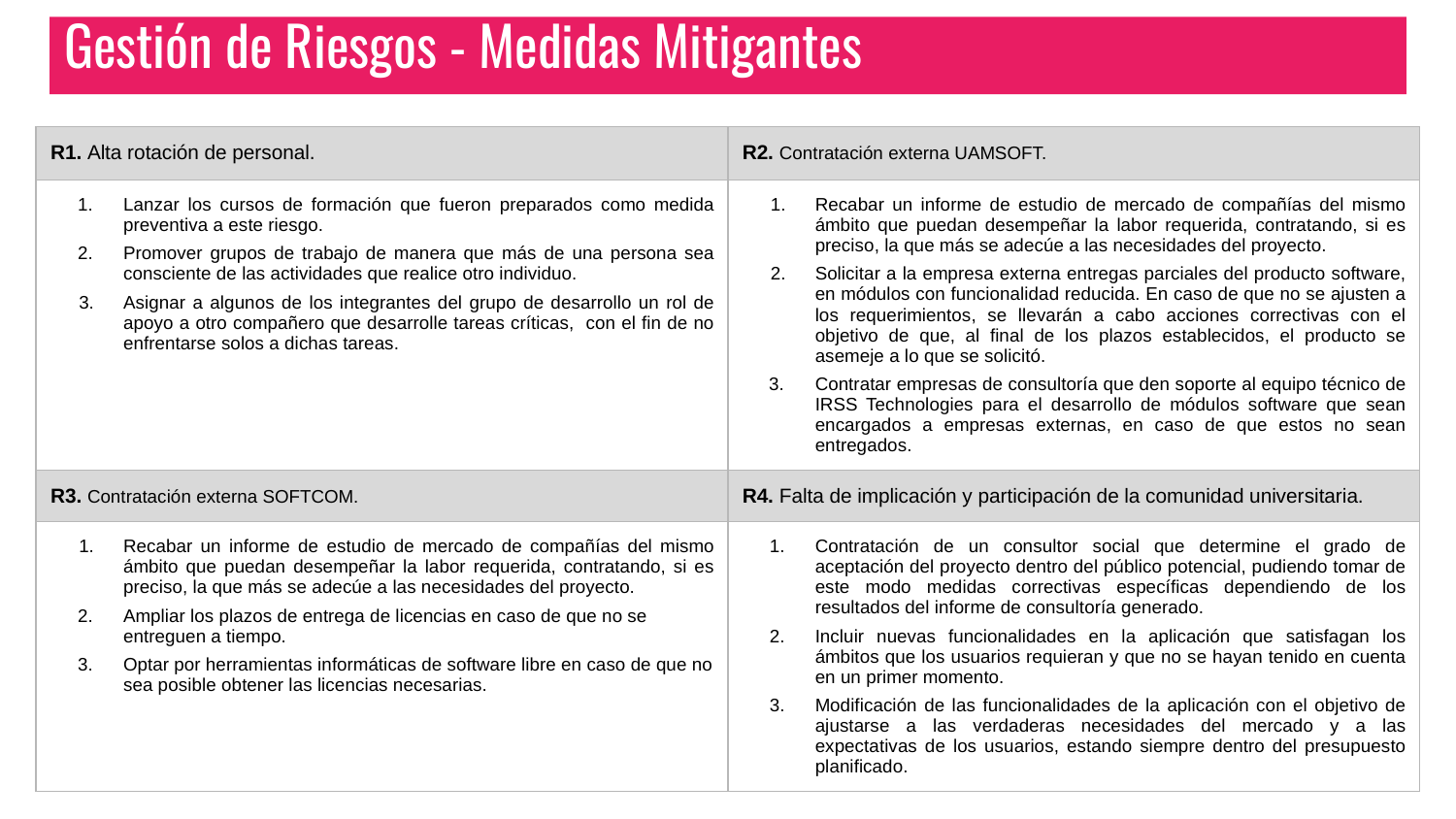

Gestión de Riesgos - Medidas Mitigantes
| R1. Alta rotación de personal. | R2. Contratación externa UAMSOFT. |
| --- | --- |
| Lanzar los cursos de formación que fueron preparados como medida preventiva a este riesgo. Promover grupos de trabajo de manera que más de una persona sea consciente de las actividades que realice otro individuo. Asignar a algunos de los integrantes del grupo de desarrollo un rol de apoyo a otro compañero que desarrolle tareas críticas, con el fin de no enfrentarse solos a dichas tareas. | Recabar un informe de estudio de mercado de compañías del mismo ámbito que puedan desempeñar la labor requerida, contratando, si es preciso, la que más se adecúe a las necesidades del proyecto. Solicitar a la empresa externa entregas parciales del producto software, en módulos con funcionalidad reducida. En caso de que no se ajusten a los requerimientos, se llevarán a cabo acciones correctivas con el objetivo de que, al final de los plazos establecidos, el producto se asemeje a lo que se solicitó. Contratar empresas de consultoría que den soporte al equipo técnico de IRSS Technologies para el desarrollo de módulos software que sean encargados a empresas externas, en caso de que estos no sean entregados. |
| R3. Contratación externa SOFTCOM. | R4. Falta de implicación y participación de la comunidad universitaria. |
| Recabar un informe de estudio de mercado de compañías del mismo ámbito que puedan desempeñar la labor requerida, contratando, si es preciso, la que más se adecúe a las necesidades del proyecto. Ampliar los plazos de entrega de licencias en caso de que no se entreguen a tiempo. Optar por herramientas informáticas de software libre en caso de que no sea posible obtener las licencias necesarias. | Contratación de un consultor social que determine el grado de aceptación del proyecto dentro del público potencial, pudiendo tomar de este modo medidas correctivas específicas dependiendo de los resultados del informe de consultoría generado. Incluir nuevas funcionalidades en la aplicación que satisfagan los ámbitos que los usuarios requieran y que no se hayan tenido en cuenta en un primer momento. Modificación de las funcionalidades de la aplicación con el objetivo de ajustarse a las verdaderas necesidades del mercado y a las expectativas de los usuarios, estando siempre dentro del presupuesto planificado. |